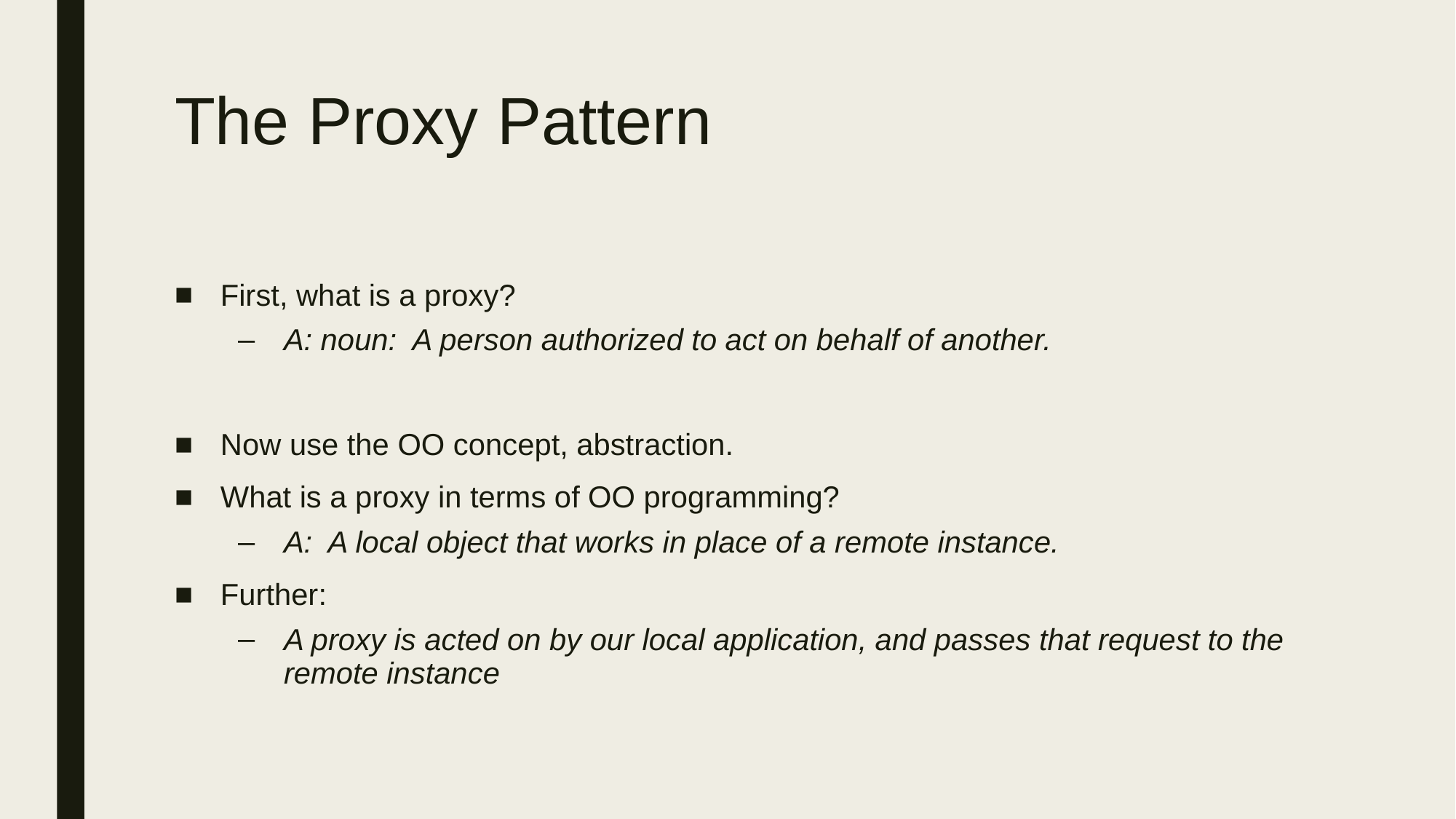

# The Proxy Pattern
First, what is a proxy?
A: noun:  A person authorized to act on behalf of another.

Now use the OO concept, abstraction.
What is a proxy in terms of OO programming?
A:  A local object that works in place of a remote instance.
Further:
A proxy is acted on by our local application, and passes that request to the remote instance